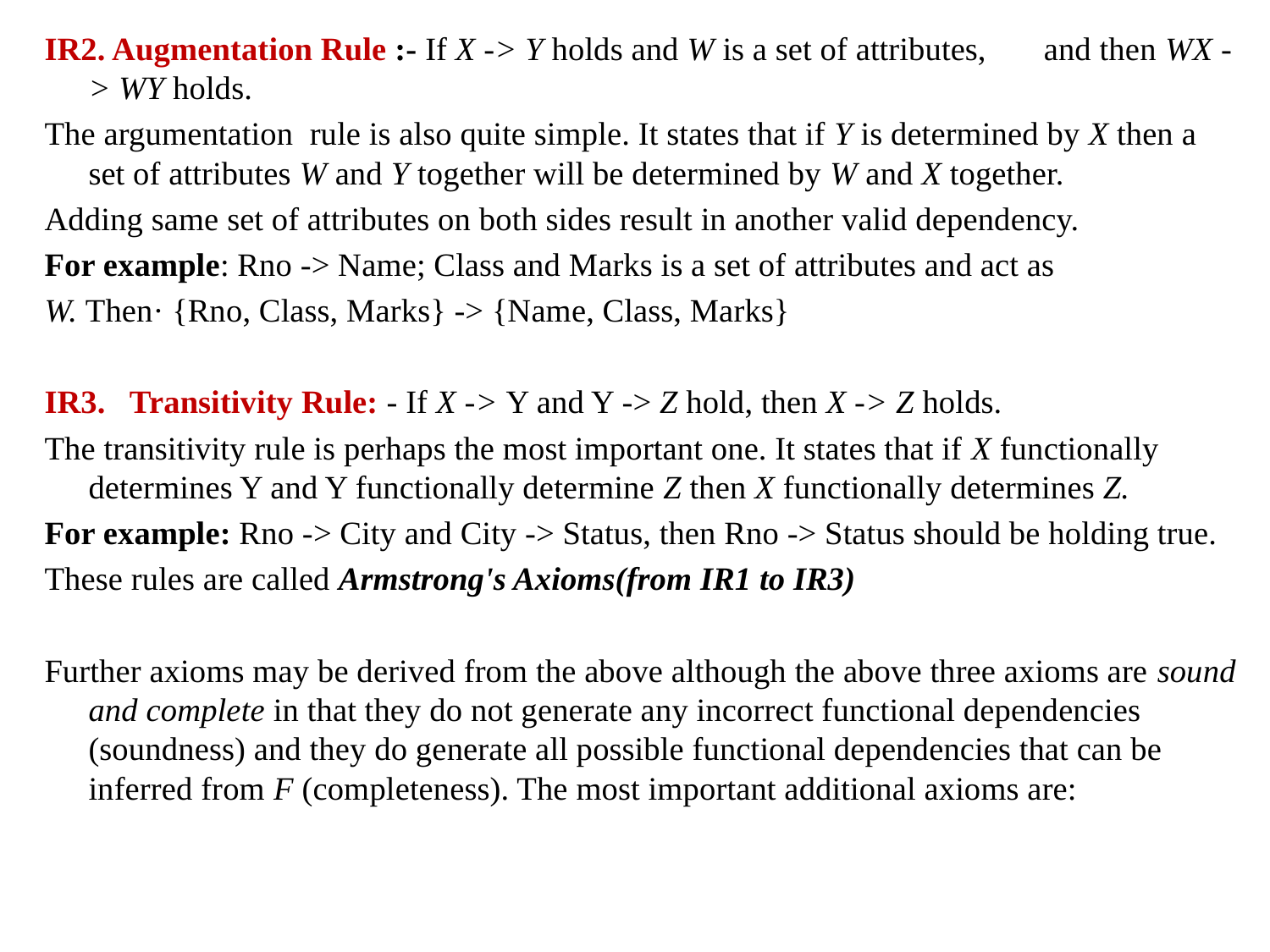

IR2. Augmentation Rule :- If X -> Y holds and W is a set of attributes,       and then WX -> WY holds.
The argumentation  rule is also quite simple. It states that if Y is determined by X then a set of attributes W and Y together will be determined by W and X together.
Adding same set of attributes on both sides result in another valid dependency.
For example: Rno -> Name; Class and Marks is a set of attributes and act as
W. Then· {Rno, Class, Marks} -> {Name, Class, Marks}

IR3.   Transitivity Rule: - If X -> Y and Y -> Z hold, then X -> Z holds.
The transitivity rule is perhaps the most important one. It states that if X functionally determines Y and Y functionally determine Z then X functionally determines Z.
For example: Rno -> City and City -> Status, then Rno -> Status should be holding true.
These rules are called Armstrong's Axioms(from IR1 to IR3)

Further axioms may be derived from the above although the above three axioms are sound and complete in that they do not generate any incorrect functional dependencies (soundness) and they do generate all possible functional dependencies that can be inferred from F (completeness). The most important additional axioms are: